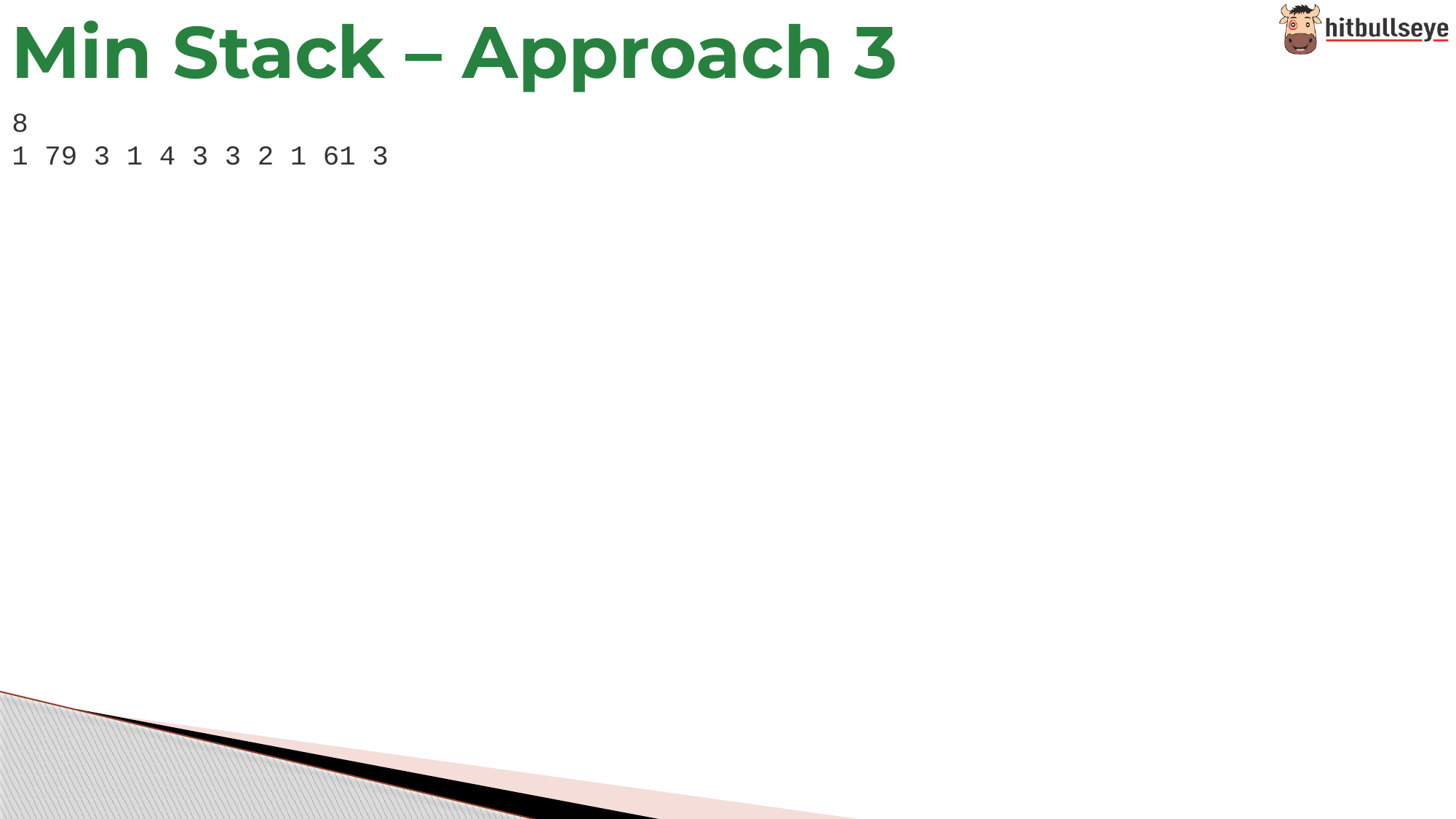

# Min Stack – Approach 3
8
1 79 3 1 4 3 3 2 1 61 3